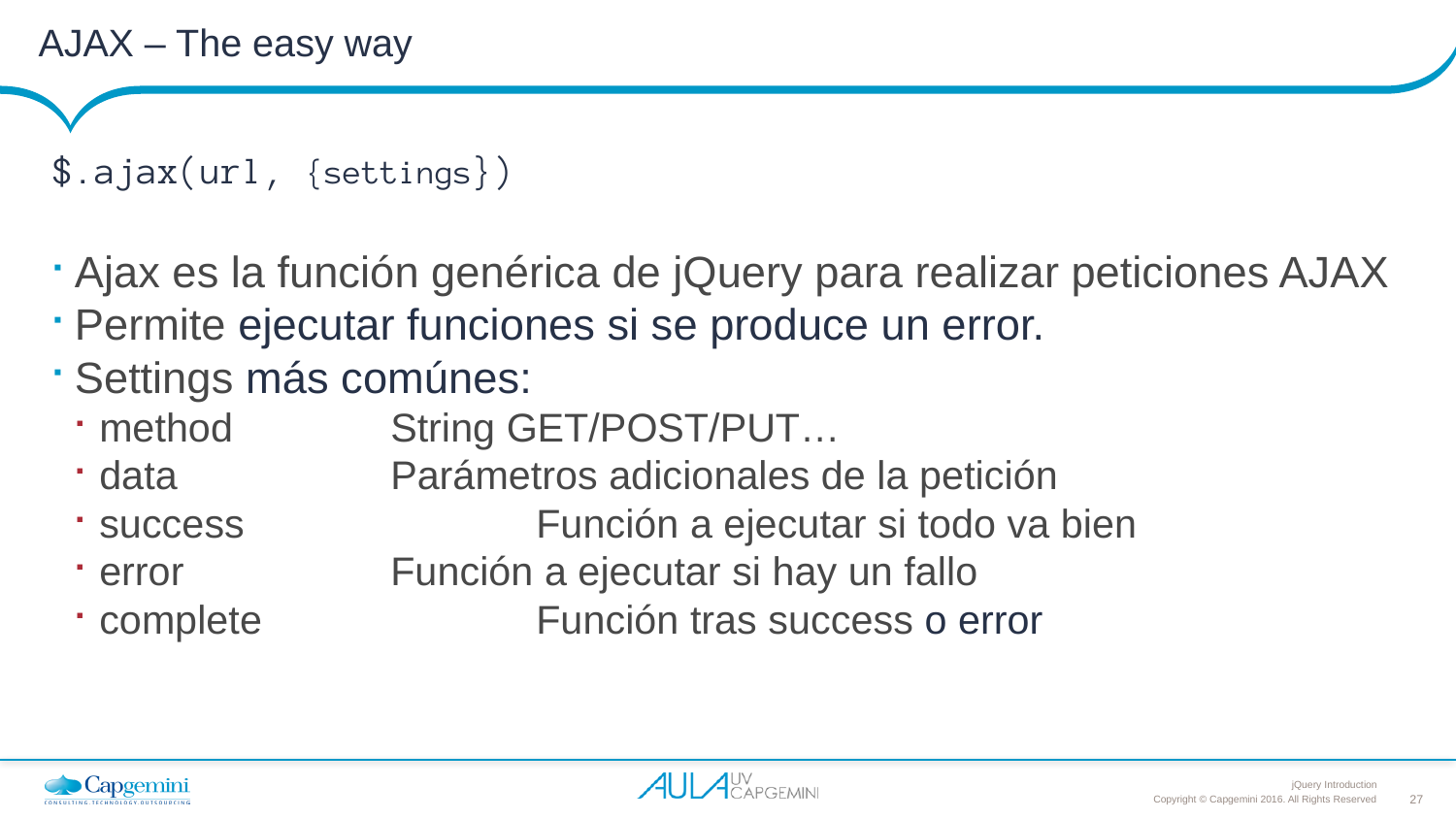

# AJAX – The easy way
$.ajax(url, {settings})

Ajax es la función genérica de jQuery para realizar peticiones AJAX
Permite ejecutar funciones si se produce un error.
Settings más comúnes:
method 		String GET/POST/PUT…
data		Parámetros adicionales de la petición
success 		Función a ejecutar si todo va bien
error		Función a ejecutar si hay un fallo
complete		Función tras success o error